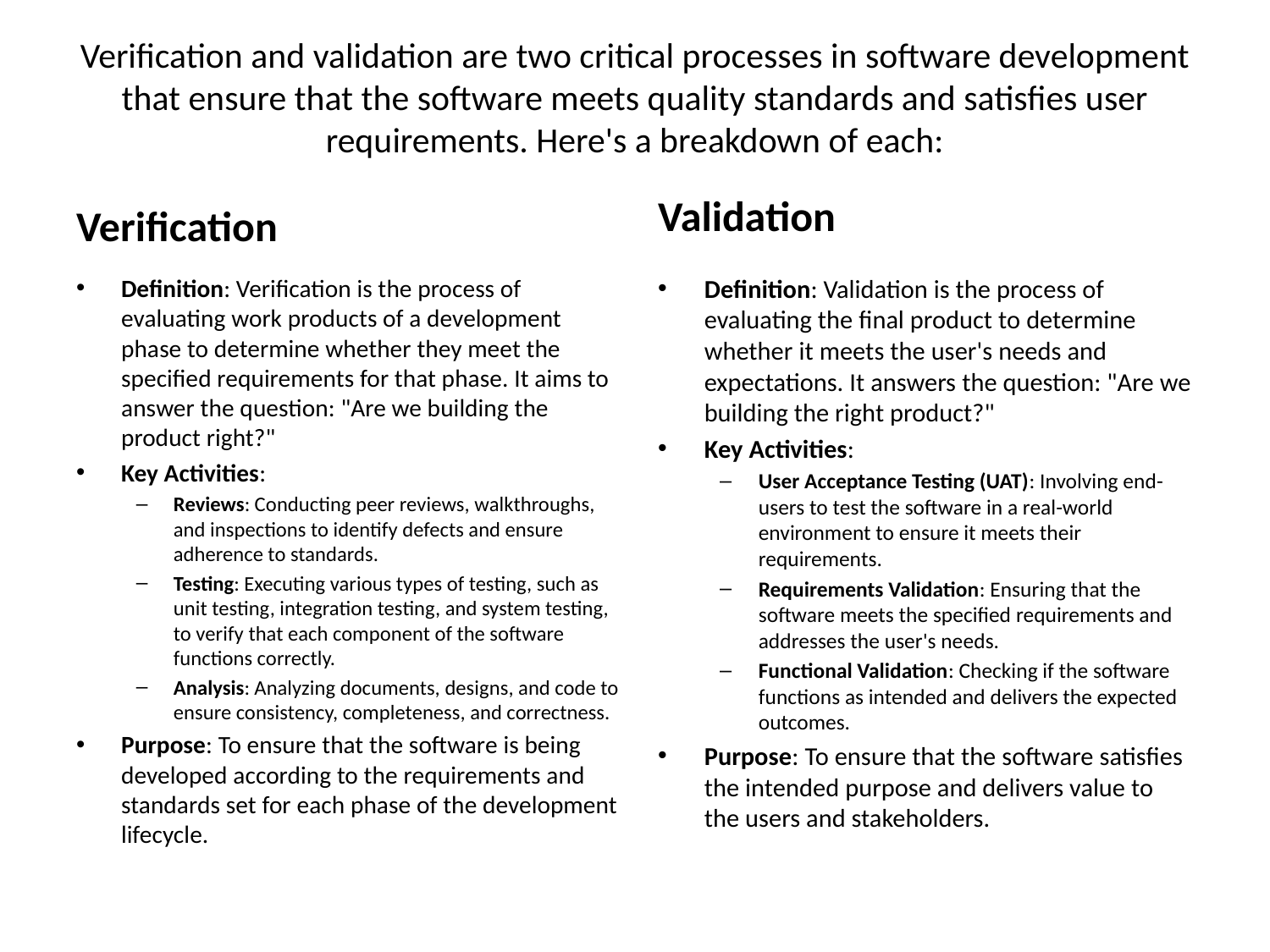

# Verification and validation are two critical processes in software development that ensure that the software meets quality standards and satisfies user requirements. Here's a breakdown of each:
Validation
Verification
Definition: Verification is the process of evaluating work products of a development phase to determine whether they meet the specified requirements for that phase. It aims to answer the question: "Are we building the product right?"
Key Activities:
Reviews: Conducting peer reviews, walkthroughs, and inspections to identify defects and ensure adherence to standards.
Testing: Executing various types of testing, such as unit testing, integration testing, and system testing, to verify that each component of the software functions correctly.
Analysis: Analyzing documents, designs, and code to ensure consistency, completeness, and correctness.
Purpose: To ensure that the software is being developed according to the requirements and standards set for each phase of the development lifecycle.

Definition: Validation is the process of evaluating the final product to determine whether it meets the user's needs and expectations. It answers the question: "Are we building the right product?"
Key Activities:
User Acceptance Testing (UAT): Involving end-users to test the software in a real-world environment to ensure it meets their requirements.
Requirements Validation: Ensuring that the software meets the specified requirements and addresses the user's needs.
Functional Validation: Checking if the software functions as intended and delivers the expected outcomes.
Purpose: To ensure that the software satisfies the intended purpose and delivers value to the users and stakeholders.